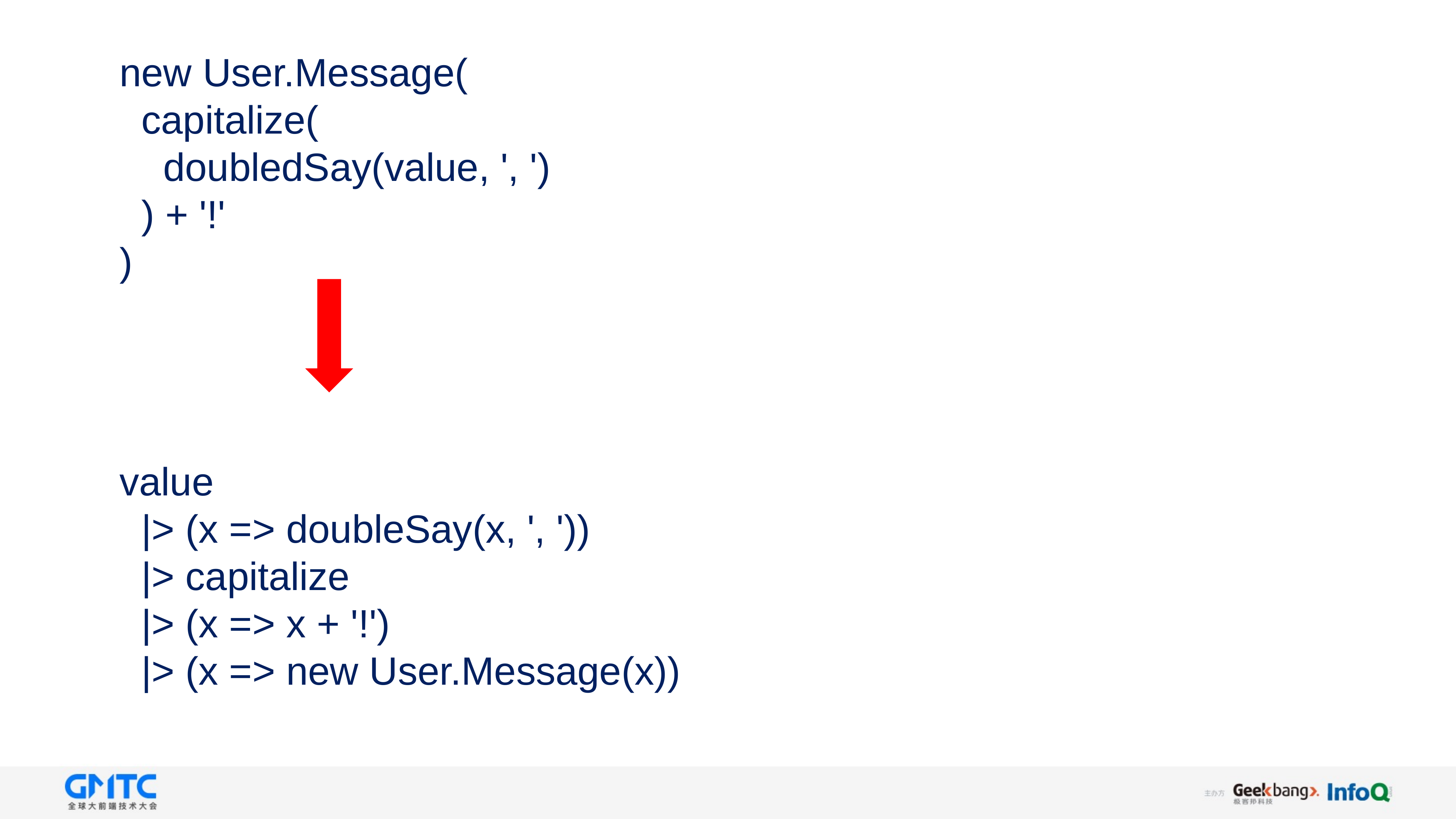

new User.Message(
  capitalize(
    doubledSay(value, ', ')
  ) + '!'
)

value
  |> (x => doubleSay(x, ', '))
  |> capitalize
  |> (x => x + '!')
  |> (x => new User.Message(x))